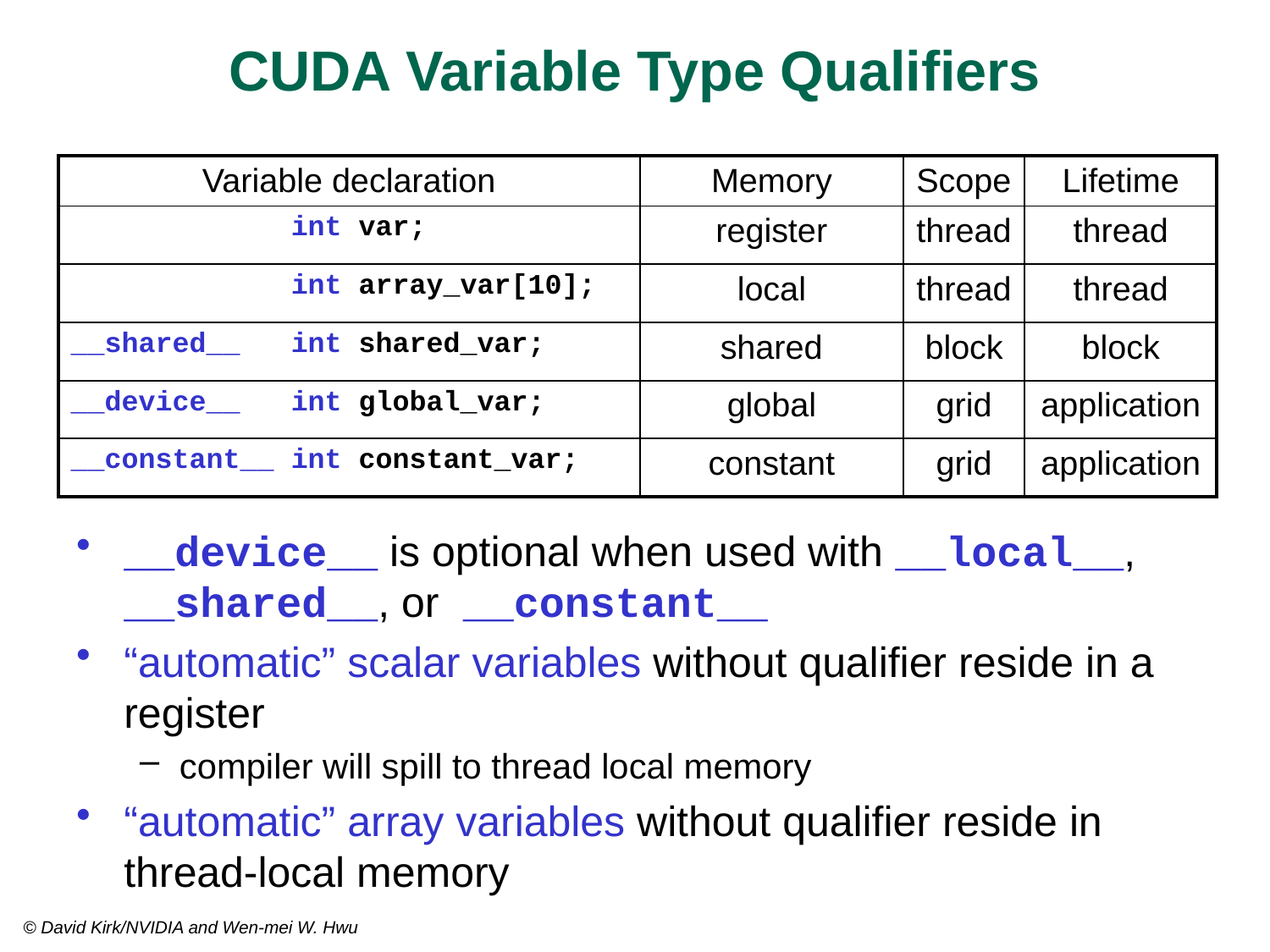

# CUDA Variable Type Qualifiers
| Variable declaration | Memory | Scope | Lifetime |
| --- | --- | --- | --- |
| int var; | register | thread | thread |
| int array\_var[10]; | local | thread | thread |
| \_\_shared\_\_ int shared\_var; | shared | block | block |
| \_\_device\_\_ int global\_var; | global | grid | application |
| \_\_constant\_\_ int constant\_var; | constant | grid | application |
__device__ is optional when used with __local__,  __shared__, or  __constant__
“automatic” scalar variables without qualifier reside in a register
compiler will spill to thread local memory
“automatic” array variables without qualifier reside in thread-local memory
© David Kirk/NVIDIA and Wen-mei W. Hwu